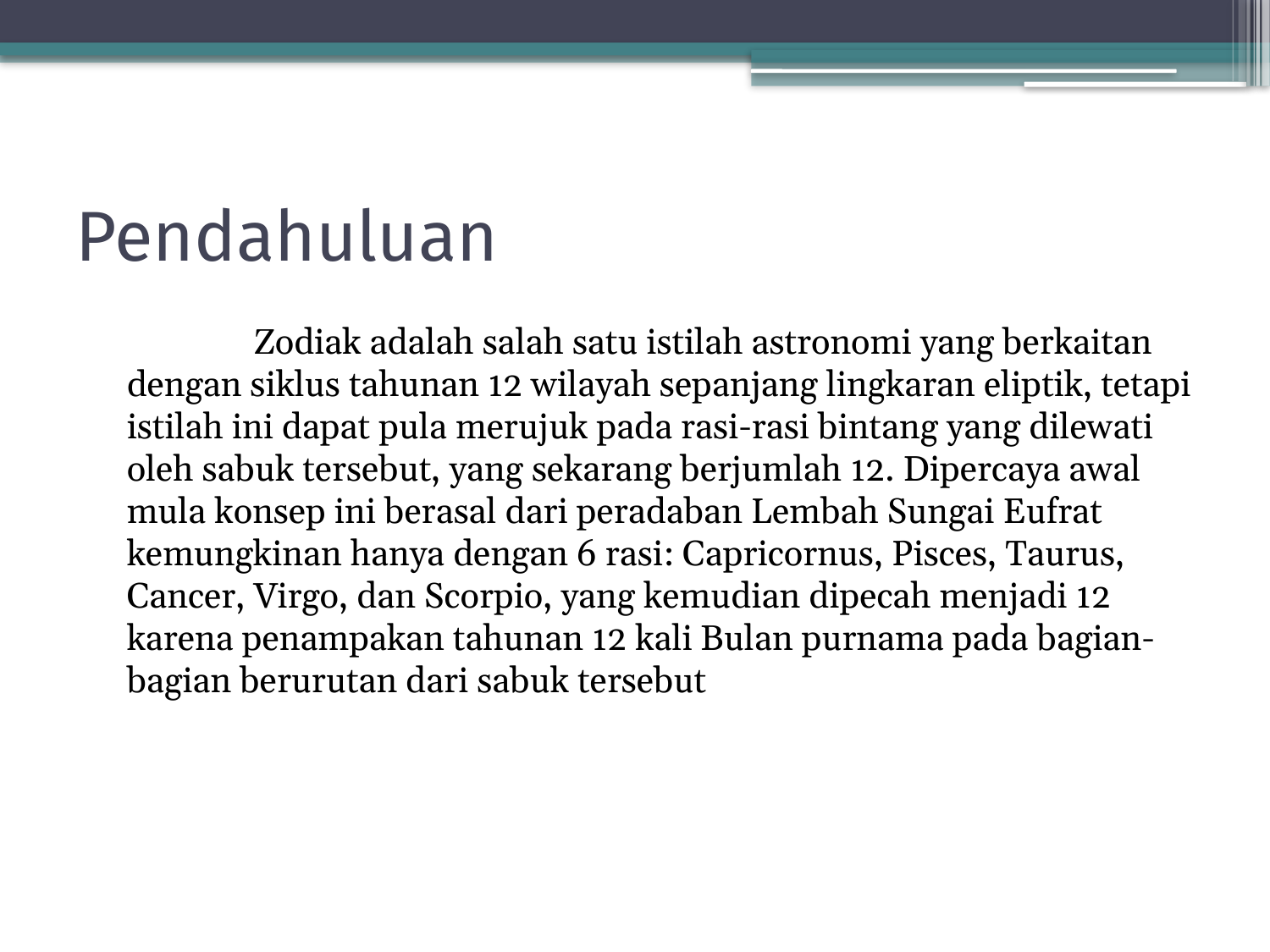

# Pendahuluan
		Zodiak adalah salah satu istilah astronomi yang berkaitan dengan siklus tahunan 12 wilayah sepanjang lingkaran eliptik, tetapi istilah ini dapat pula merujuk pada rasi-rasi bintang yang dilewati oleh sabuk tersebut, yang sekarang berjumlah 12. Dipercaya awal mula konsep ini berasal dari peradaban Lembah Sungai Eufrat kemungkinan hanya dengan 6 rasi: Capricornus, Pisces, Taurus, Cancer, Virgo, dan Scorpio, yang kemudian dipecah menjadi 12 karena penampakan tahunan 12 kali Bulan purnama pada bagian-bagian berurutan dari sabuk tersebut